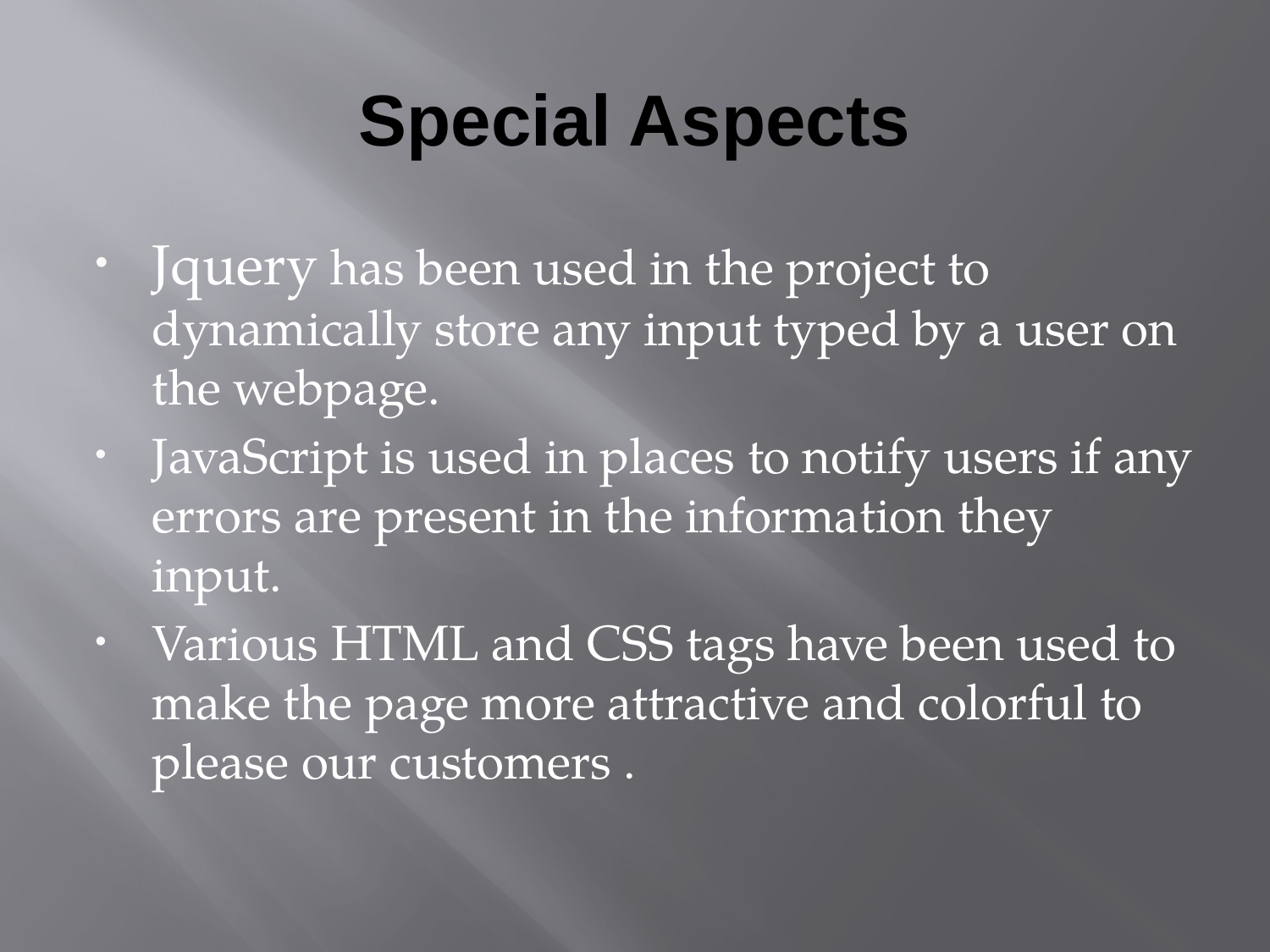

# Special Aspects
Jquery has been used in the project to dynamically store any input typed by a user on the webpage.
JavaScript is used in places to notify users if any errors are present in the information they input.
Various HTML and CSS tags have been used to make the page more attractive and colorful to please our customers .